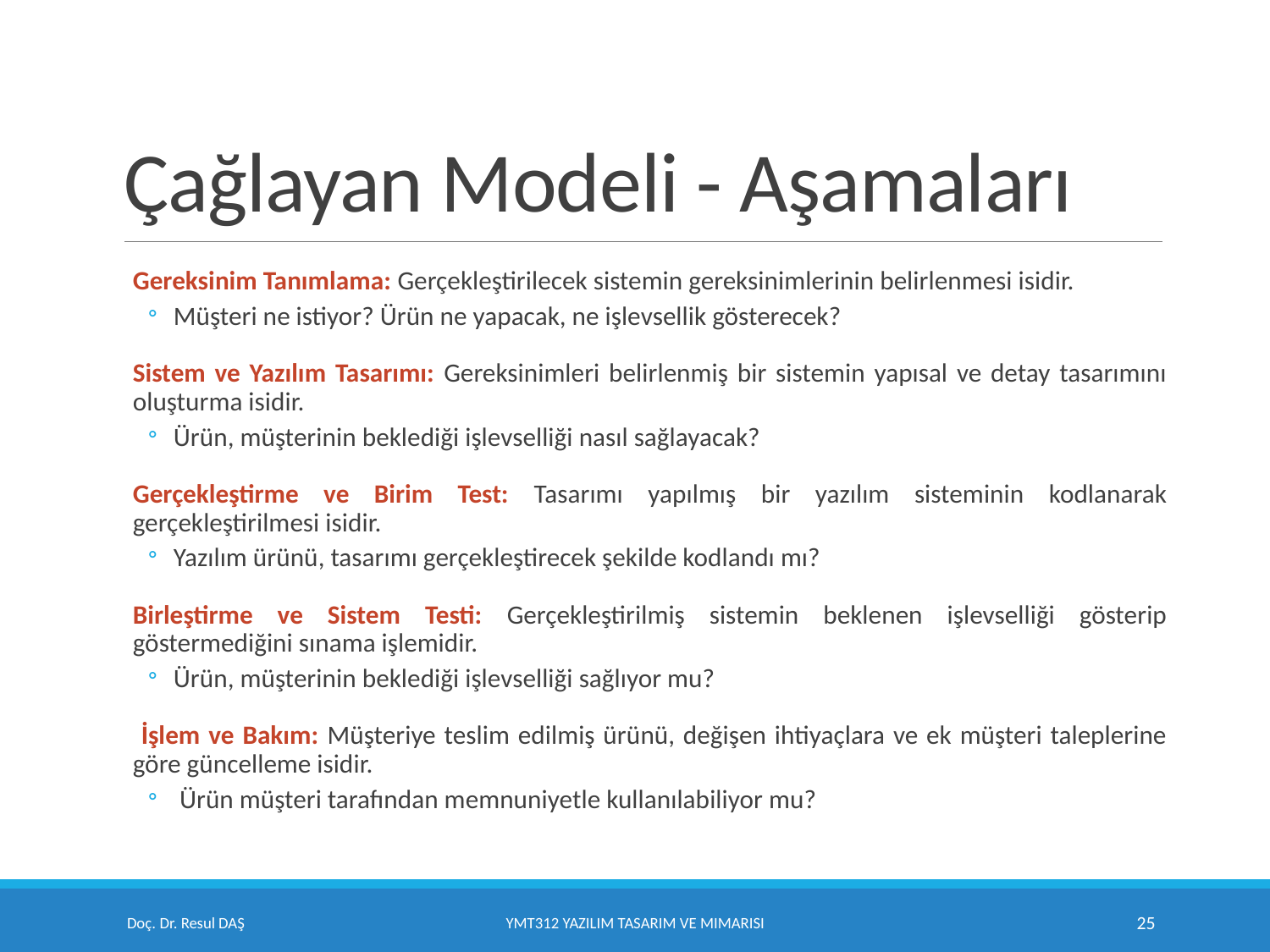

# Çağlayan Modeli - Aşamaları
Gereksinim Tanımlama: Gerçekleştirilecek sistemin gereksinimlerinin belirlenmesi isidir.
Müşteri ne istiyor? Ürün ne yapacak, ne işlevsellik gösterecek?
Sistem ve Yazılım Tasarımı: Gereksinimleri belirlenmiş bir sistemin yapısal ve detay tasarımını oluşturma isidir.
Ürün, müşterinin beklediği işlevselliği nasıl sağlayacak?
Gerçekleştirme ve Birim Test: Tasarımı yapılmış bir yazılım sisteminin kodlanarak gerçekleştirilmesi isidir.
Yazılım ürünü, tasarımı gerçekleştirecek şekilde kodlandı mı?
Birleştirme ve Sistem Testi: Gerçekleştirilmiş sistemin beklenen işlevselliği gösterip göstermediğini sınama işlemidir.
Ürün, müşterinin beklediği işlevselliği sağlıyor mu?
 İşlem ve Bakım: Müşteriye teslim edilmiş ürünü, değişen ihtiyaçlara ve ek müşteri taleplerine göre güncelleme isidir.
 Ürün müşteri tarafından memnuniyetle kullanılabiliyor mu?
Doç. Dr. Resul DAŞ
YMT312 Yazılım Tasarım ve Mimarisi
25